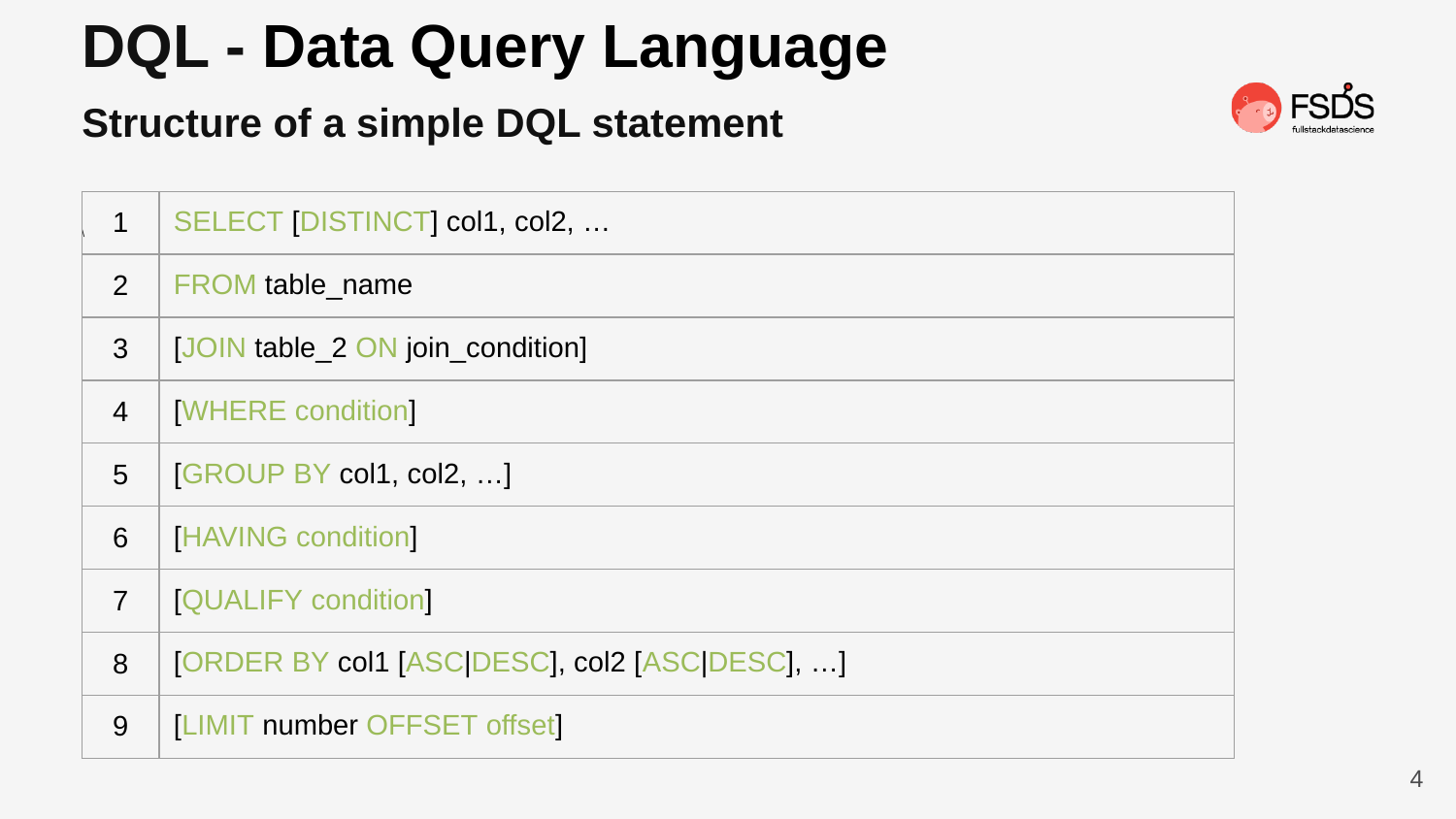

DQL - Data Query Language

Structure of a simple DQL statement
| 1 | SELECT [DISTINCT] col1, col2, … |
| --- | --- |
| 2 | FROM table\_name |
| 3 | [JOIN table\_2 ON join\_condition] |
| 4 | [WHERE condition] |
| 5 | [GROUP BY col1, col2, …] |
| 6 | [HAVING condition] |
| 7 | [QUALIFY condition] |
| 8 | [ORDER BY col1 [ASC|DESC], col2 [ASC|DESC], …] |
| 9 | [LIMIT number OFFSET offset] |
\
4